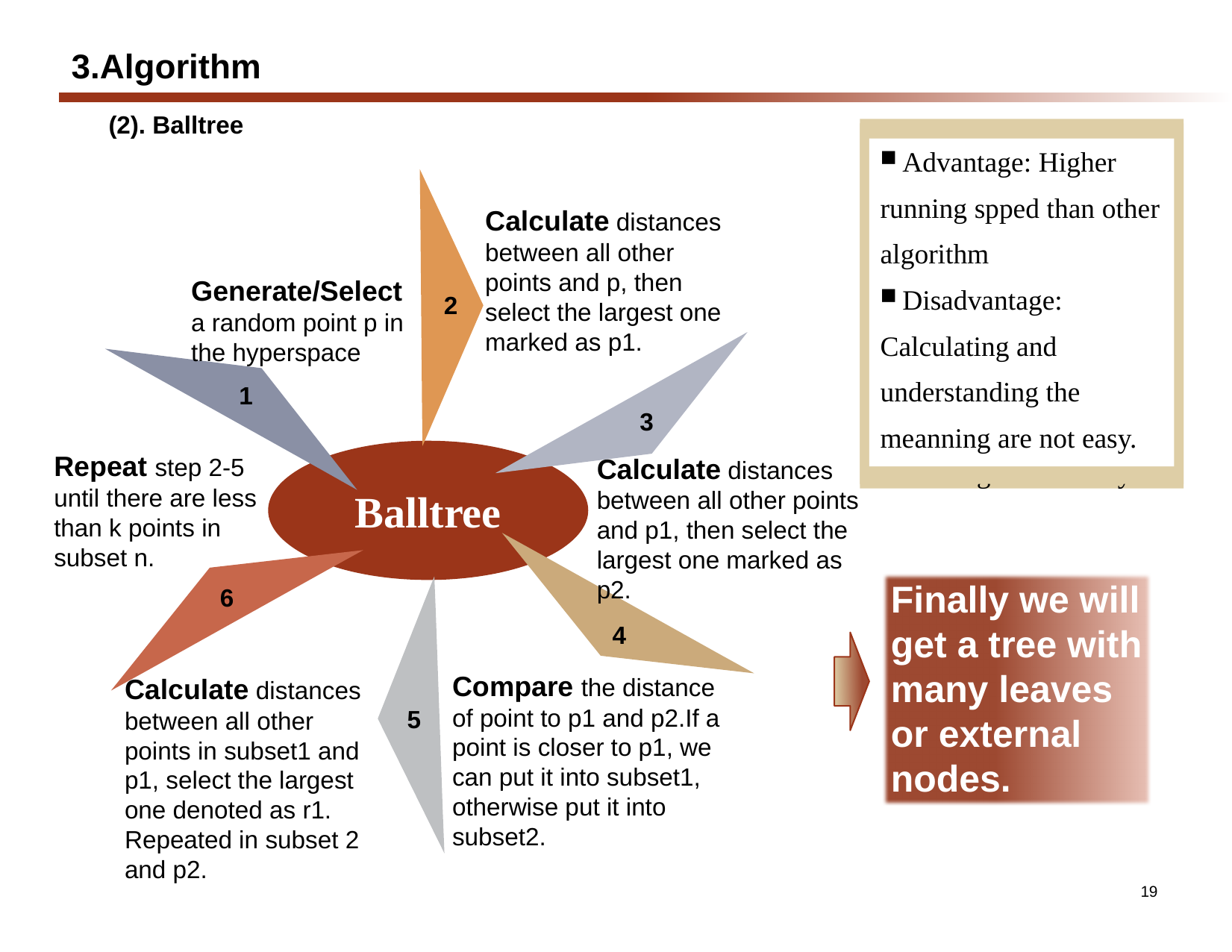

# 3.Algorithm
(2). Balltree

Advantage: Higher
running spped than other
algorithm
Disadvantage:
Calculating and
understanding the
meanning are not easy.

Advantage: Higher
running spped than other
algorithm
Disadvantage:
Calculating and
understanding the
meanning are not easy.

Calculate distances between all other points and p, then select the largest one marked as p1.

Generate/Select a random point p in the hyperspace

2

1
3

Repeat step 2-5 until there are less than k points in subset n.

Calculate distances between all other points and p1, then select the largest one marked as p2.
Balltree

Customers
6
Finally we will get a tree with many leaves or external nodes.

4

Compare the distance of point to p1 and p2.If a point is closer to p1, we can put it into subset1, otherwise put it into subset2.

Calculate distances between all other points in subset1 and p1, select the largest one denoted as r1.  Repeated in subset 2 and p2.

5